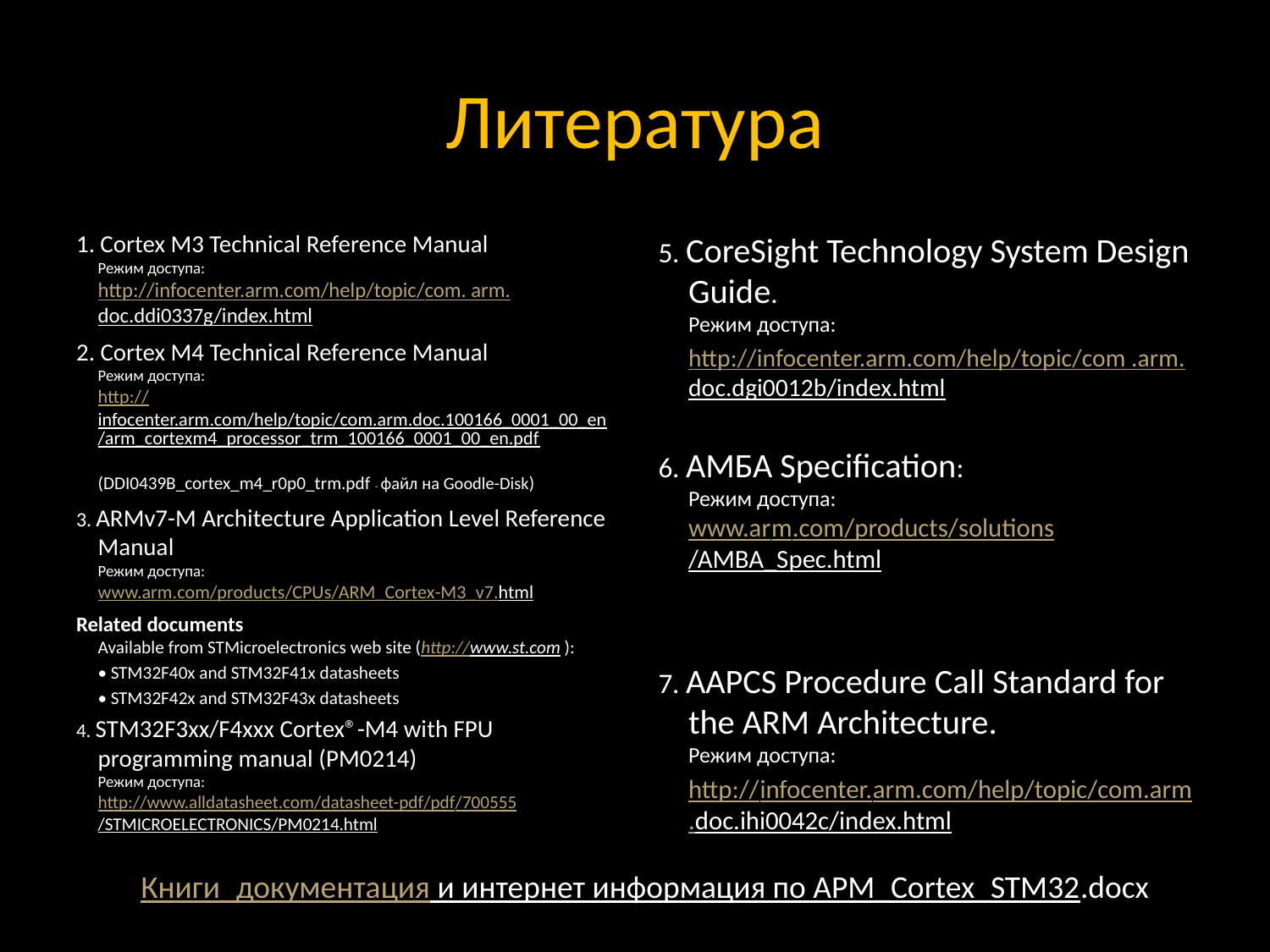

# Литература
1. Cortex M3 Technical Reference Manual
Режим доступа:
http://infocenter.arm.com/help/topic/com. arm.doc.ddi0337g/index.html
2. Cortex M4 Technical Reference Manual
Режим доступа:
http://infocenter.arm.com/help/topic/com.arm.doc.100166_0001_00_en/arm_cortexm4_processor_trm_100166_0001_00_en.pdf
(DDI0439B_cortex_m4_r0p0_trm.pdf – файл на Goodle-Disk)
3. ARMv7-M Architecture Application Level Reference Manual
Режим доступа:
www.arm.com/products/CPUs/ARM_Cortex-М3_v7.html
Related documents
Available from STMicroelectronics web site (http://www.st.com ):
• STM32F40x and STM32F41x datasheets
• STM32F42x and STM32F43x datasheets
4. STM32F3xx/F4xxx Cortex®-M4 with FPU programming manual (PM0214)
Режим доступа:
http://www.alldatasheet.com/datasheet-pdf/pdf/700555
/STMICROELECTRONICS/PM0214.html
(en.DM00046982_PM0214.pdf – файл на Goodle-Disk)
5. CoreSight Technology System Design Guide.
Режим доступа:
http://infocenter.arm.com/help/topic/com .arm.doc.dgi0012b/index.html

6. АМБА Specification:
Режим доступа:
www.arm.com/products/solutions/AMBA_Spec.html

7. AAPCS Procedure Саll Standard for the ARM Architecture.
Режим доступа:
http://infocenter.аrm.соm/help/topic/com.arm.doc.ihi0042c/index.html

Книги_документация и интернет информация по АРМ_Cortex_STM32.docx